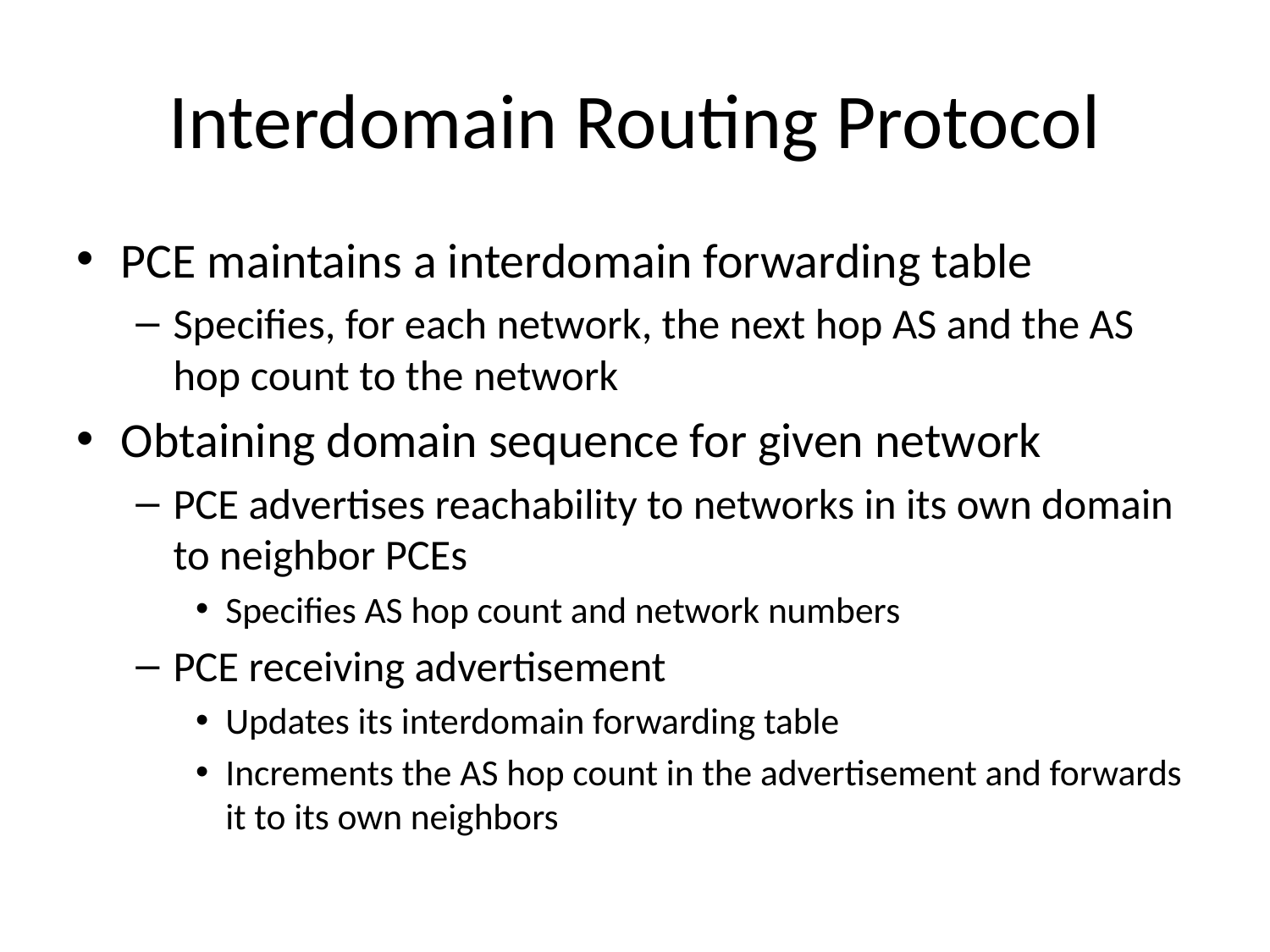

# Interdomain Routing Protocol
PCE maintains a interdomain forwarding table
Specifies, for each network, the next hop AS and the AS hop count to the network
Obtaining domain sequence for given network
PCE advertises reachability to networks in its own domain to neighbor PCEs
Specifies AS hop count and network numbers
PCE receiving advertisement
Updates its interdomain forwarding table
Increments the AS hop count in the advertisement and forwards it to its own neighbors